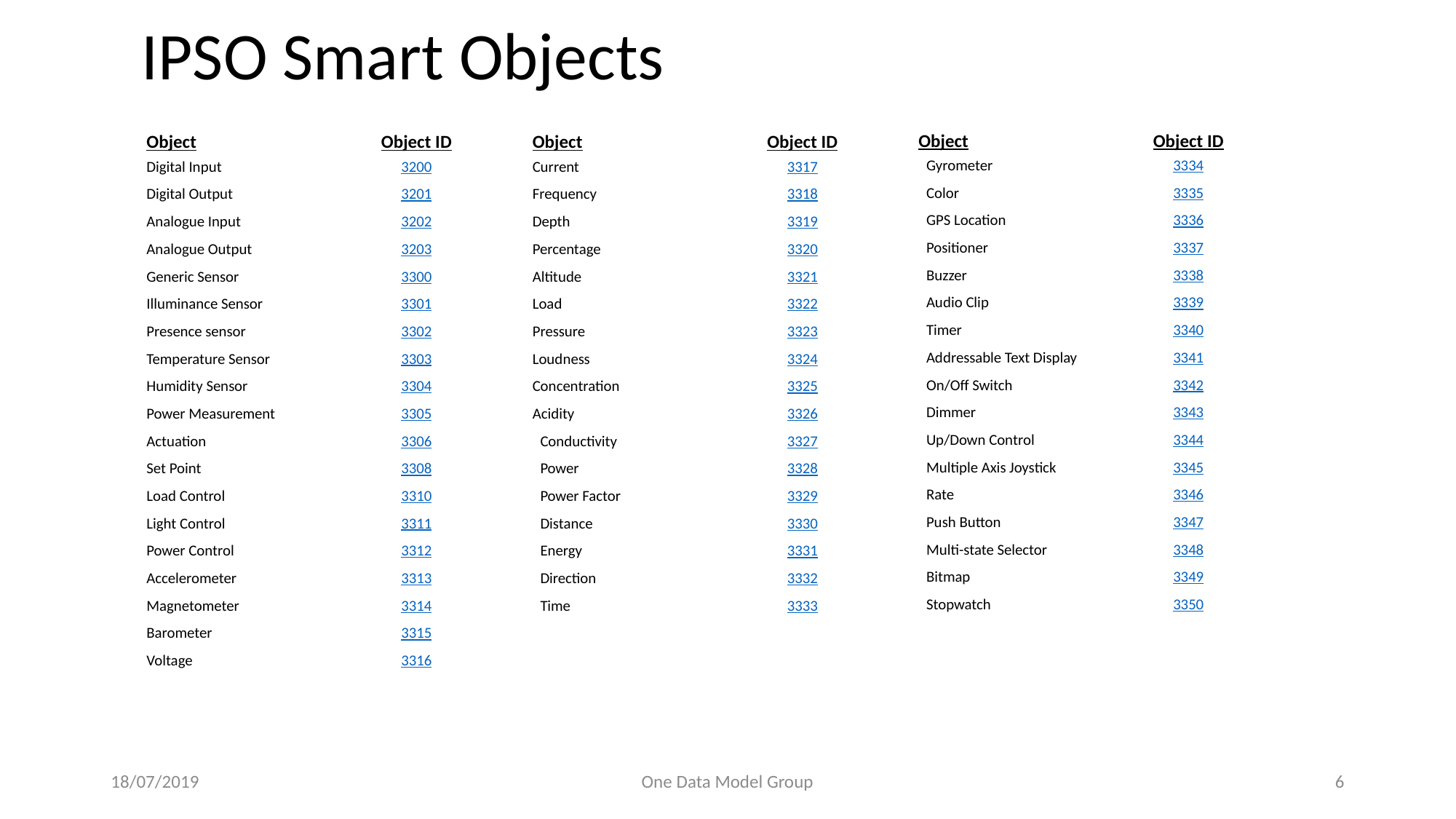

IPSO Smart Objects
| Object | Object ID |
| --- | --- |
| Gyrometer | 3334 |
| Color | 3335 |
| GPS Location | 3336 |
| Positioner | 3337 |
| Buzzer | 3338 |
| Audio Clip | 3339 |
| Timer | 3340 |
| Addressable Text Display | 3341 |
| On/Off Switch | 3342 |
| Dimmer | 3343 |
| Up/Down Control | 3344 |
| Multiple Axis Joystick | 3345 |
| Rate | 3346 |
| Push Button | 3347 |
| Multi-state Selector | 3348 |
| Bitmap | 3349 |
| Stopwatch | 3350 |
| Object | Object ID |
| --- | --- |
| Digital Input | 3200 |
| Digital Output | 3201 |
| Analogue Input | 3202 |
| Analogue Output | 3203 |
| Generic Sensor | 3300 |
| Illuminance Sensor | 3301 |
| Presence sensor | 3302 |
| Temperature Sensor | 3303 |
| Humidity Sensor | 3304 |
| Power Measurement | 3305 |
| Actuation | 3306 |
| Set Point | 3308 |
| Load Control | 3310 |
| Light Control | 3311 |
| Power Control | 3312 |
| Accelerometer | 3313 |
| Magnetometer | 3314 |
| Barometer | 3315 |
| Voltage | 3316 |
|  |  |
|  |  |
|  |  |
| Object | Object ID |
| --- | --- |
| Current | 3317 |
| Frequency | 3318 |
| Depth | 3319 |
| Percentage | 3320 |
| Altitude | 3321 |
| Load | 3322 |
| Pressure | 3323 |
| Loudness | 3324 |
| Concentration | 3325 |
| Acidity | 3326 |
| Conductivity | 3327 |
| Power | 3328 |
| Power Factor | 3329 |
| Distance | 3330 |
| Energy | 3331 |
| Direction | 3332 |
| Time | 3333 |
|  |  |
|  |  |
|  |  |
|  |  |
|  |  |
|  |  |
|  |  |
18/07/2019
One Data Model Group
6